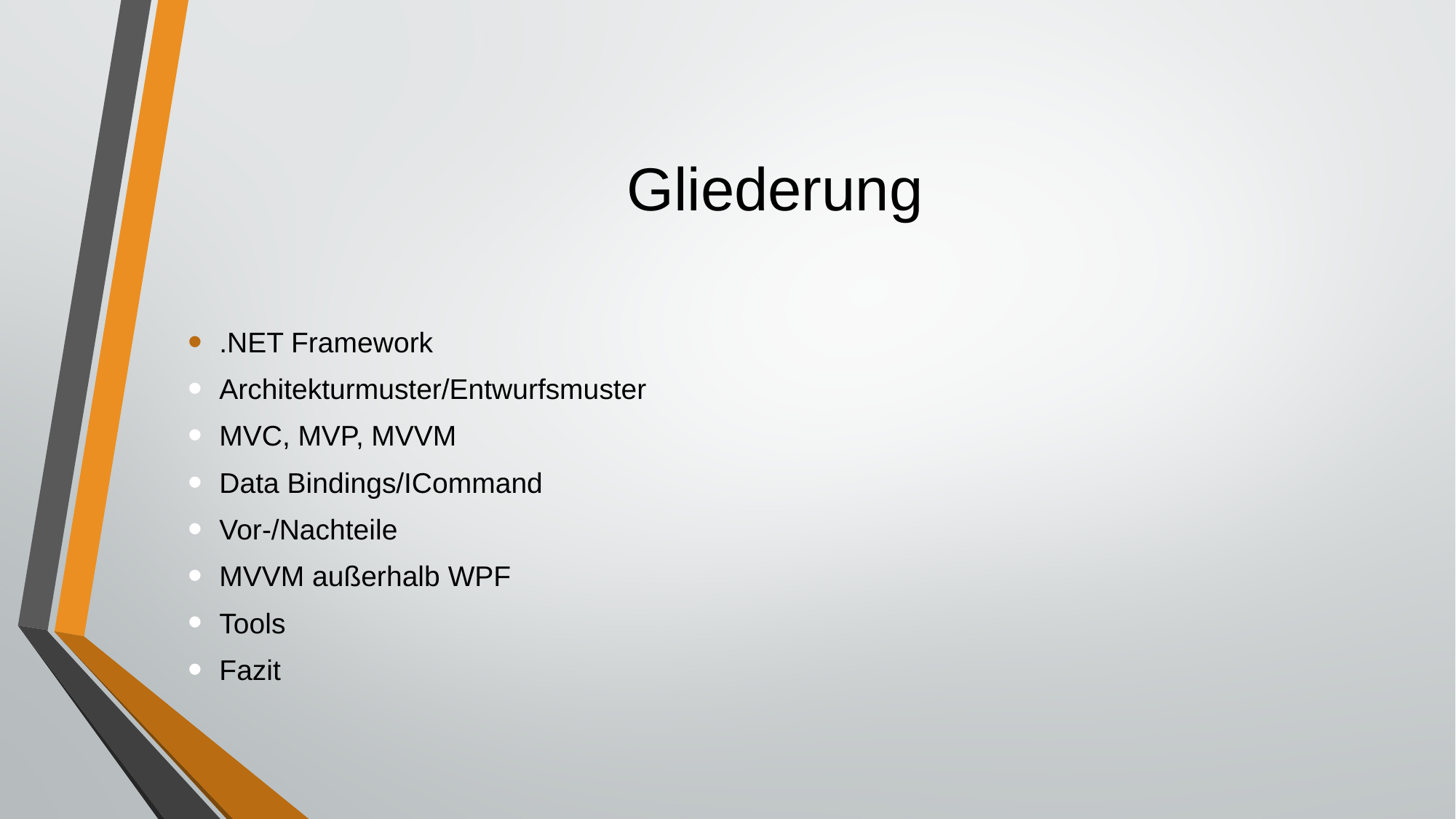

# Gliederung
.NET Framework
Architekturmuster/Entwurfsmuster
MVC, MVP, MVVM
Data Bindings/ICommand
Vor-/Nachteile
MVVM außerhalb WPF
Tools
Fazit